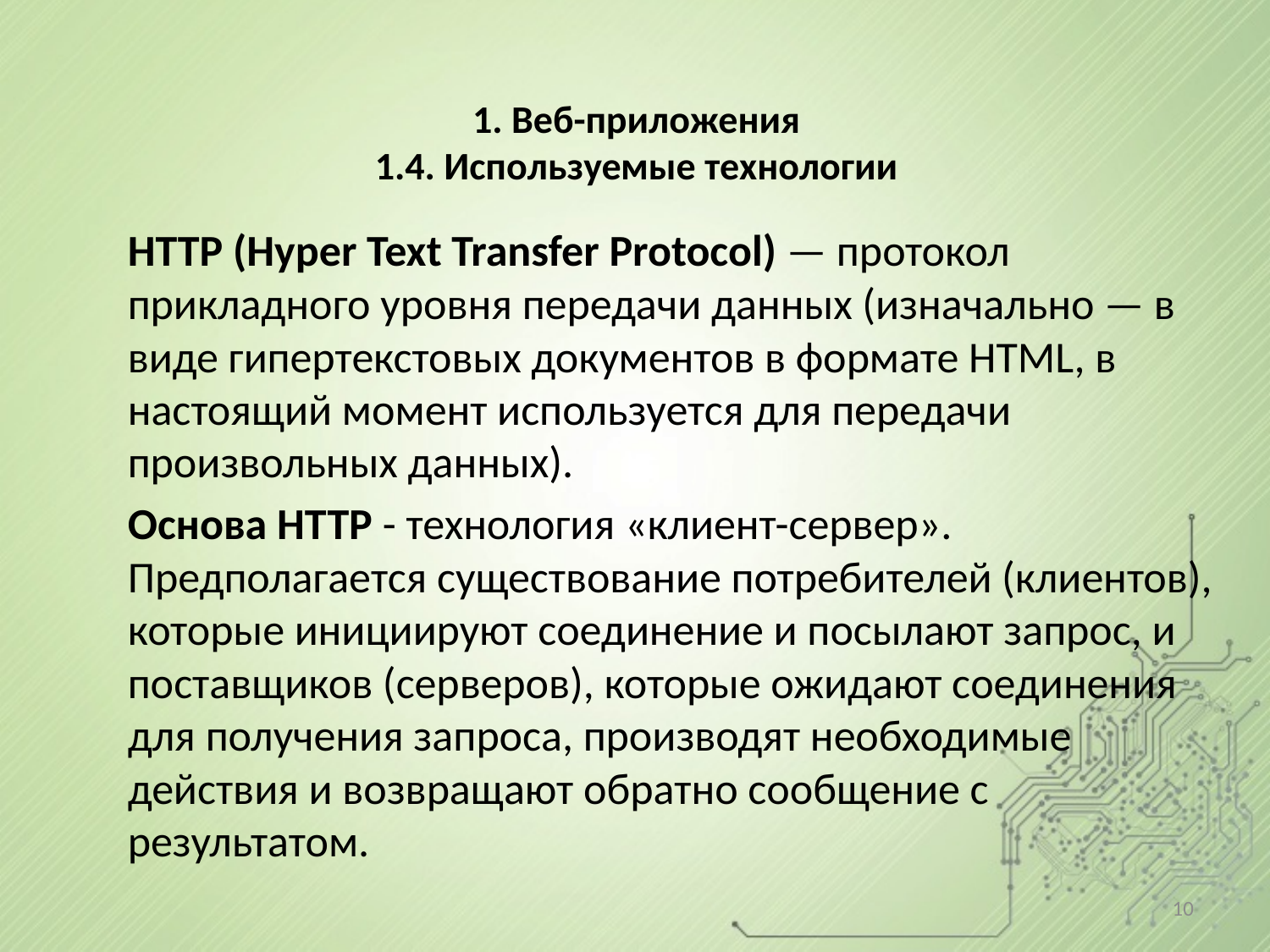

# 1. Веб-приложения 1.4. Используемые технологии
HTTP (Hyper Text Transfer Protocol) — протокол прикладного уровня передачи данных (изначально — в виде гипертекстовых документов в формате HTML, в настоящий момент используется для передачи произвольных данных).
Основа HTTP - технология «клиент-сервер». Предполагается существование потребителей (клиентов), которые инициируют соединение и посылают запрос, и поставщиков (серверов), которые ожидают соединения для получения запроса, производят необходимые действия и возвращают обратно сообщение с результатом.
10